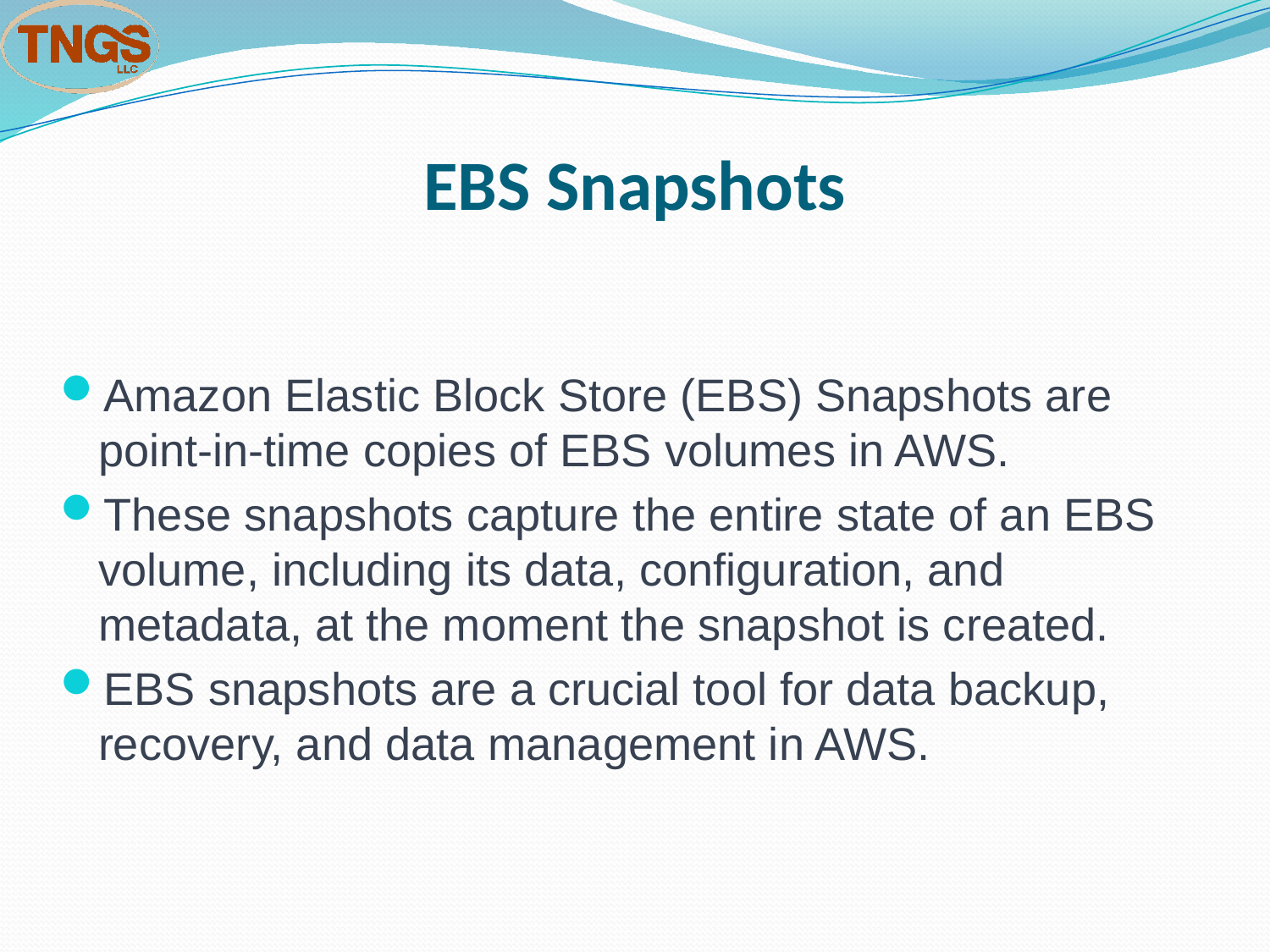

# EBS Snapshots
Amazon Elastic Block Store (EBS) Snapshots are point-in-time copies of EBS volumes in AWS.
These snapshots capture the entire state of an EBS volume, including its data, configuration, and metadata, at the moment the snapshot is created.
EBS snapshots are a crucial tool for data backup, recovery, and data management in AWS.